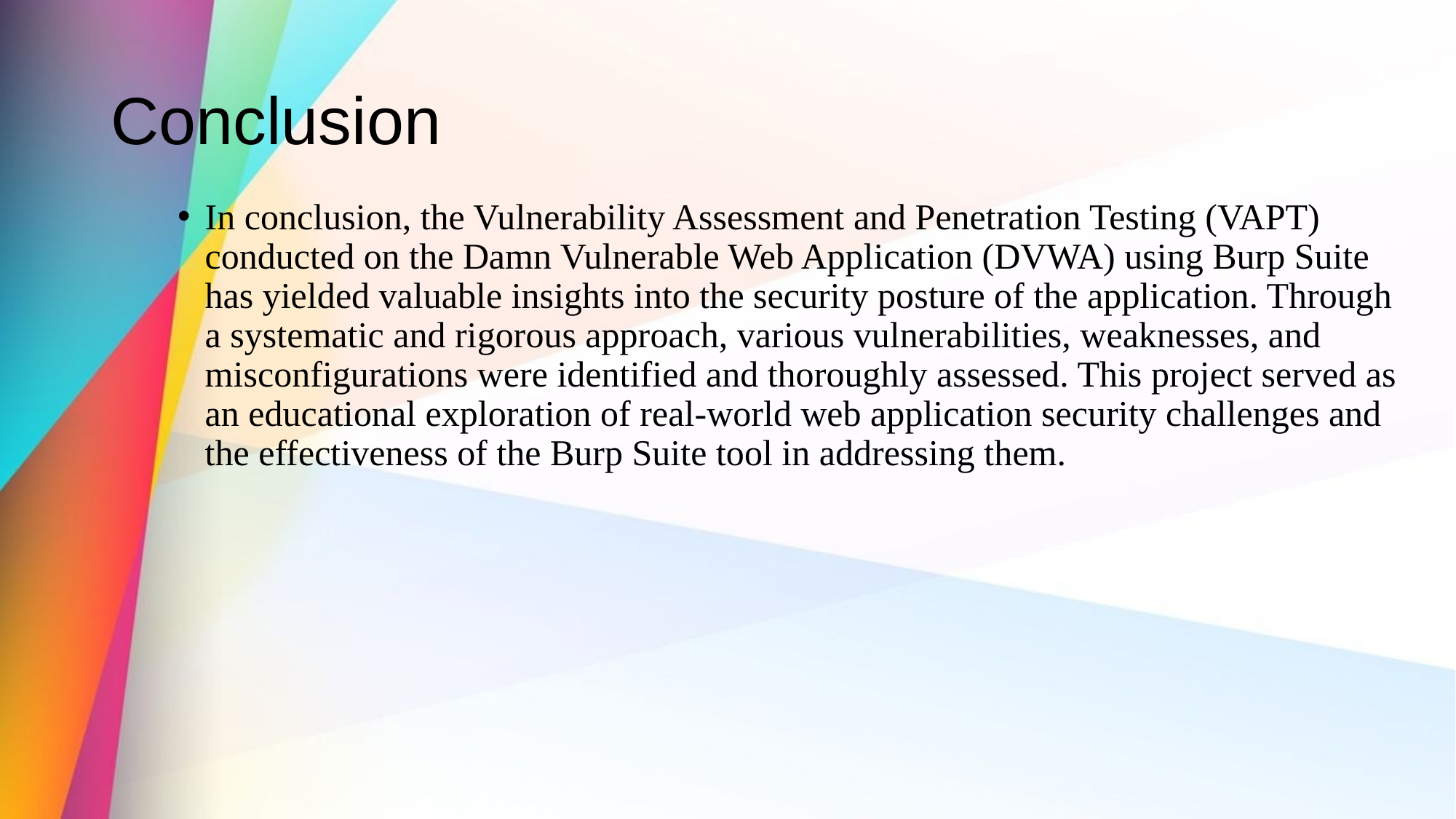

# Conclusion
In conclusion, the Vulnerability Assessment and Penetration Testing (VAPT) conducted on the Damn Vulnerable Web Application (DVWA) using Burp Suite has yielded valuable insights into the security posture of the application. Through a systematic and rigorous approach, various vulnerabilities, weaknesses, and misconfigurations were identified and thoroughly assessed. This project served as an educational exploration of real-world web application security challenges and the effectiveness of the Burp Suite tool in addressing them.